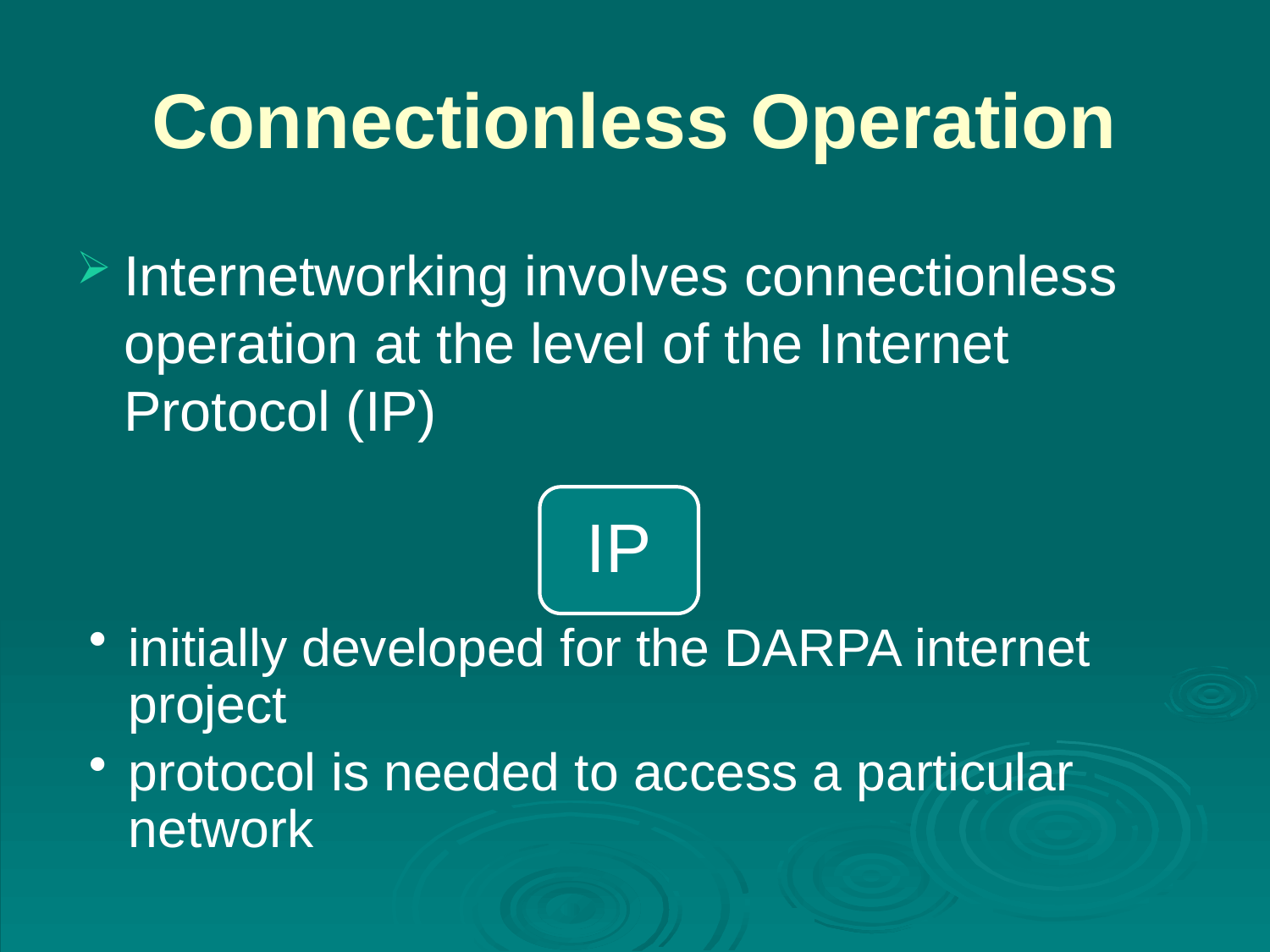

# Connectionless Operation
Internetworking involves connectionless operation at the level of the Internet Protocol (IP)
IP
initially developed for the DARPA internet project
protocol is needed to access a particular network